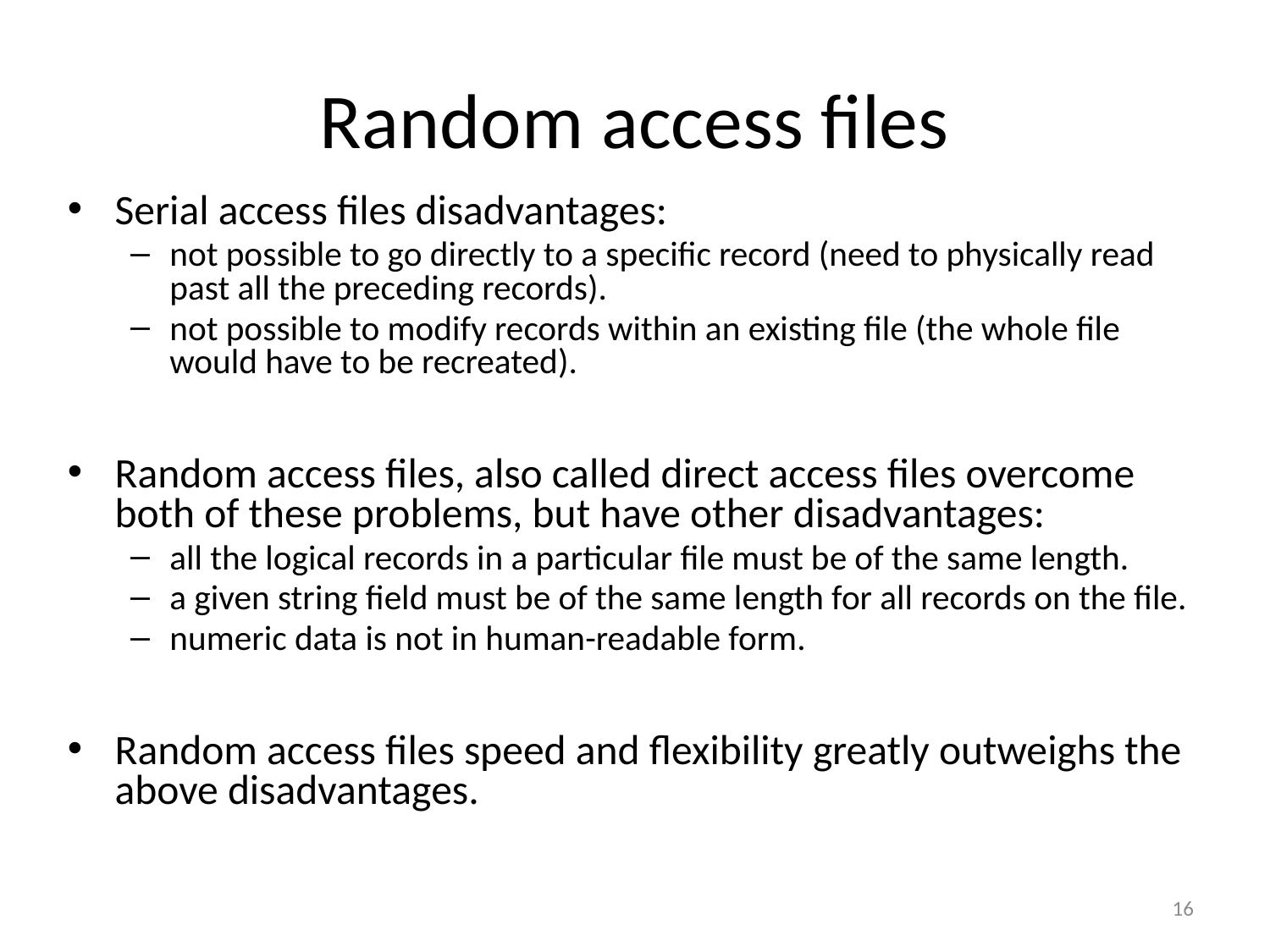

# Random access files
Serial access files disadvantages:
not possible to go directly to a specific record (need to physically read past all the preceding records).
not possible to modify records within an existing file (the whole file would have to be recreated).

Random access files, also called direct access files overcome both of these problems, but have other disadvantages:
all the logical records in a particular file must be of the same length.
a given string field must be of the same length for all records on the file.
numeric data is not in human-readable form.

Random access files speed and flexibility greatly outweighs the above disadvantages.

16